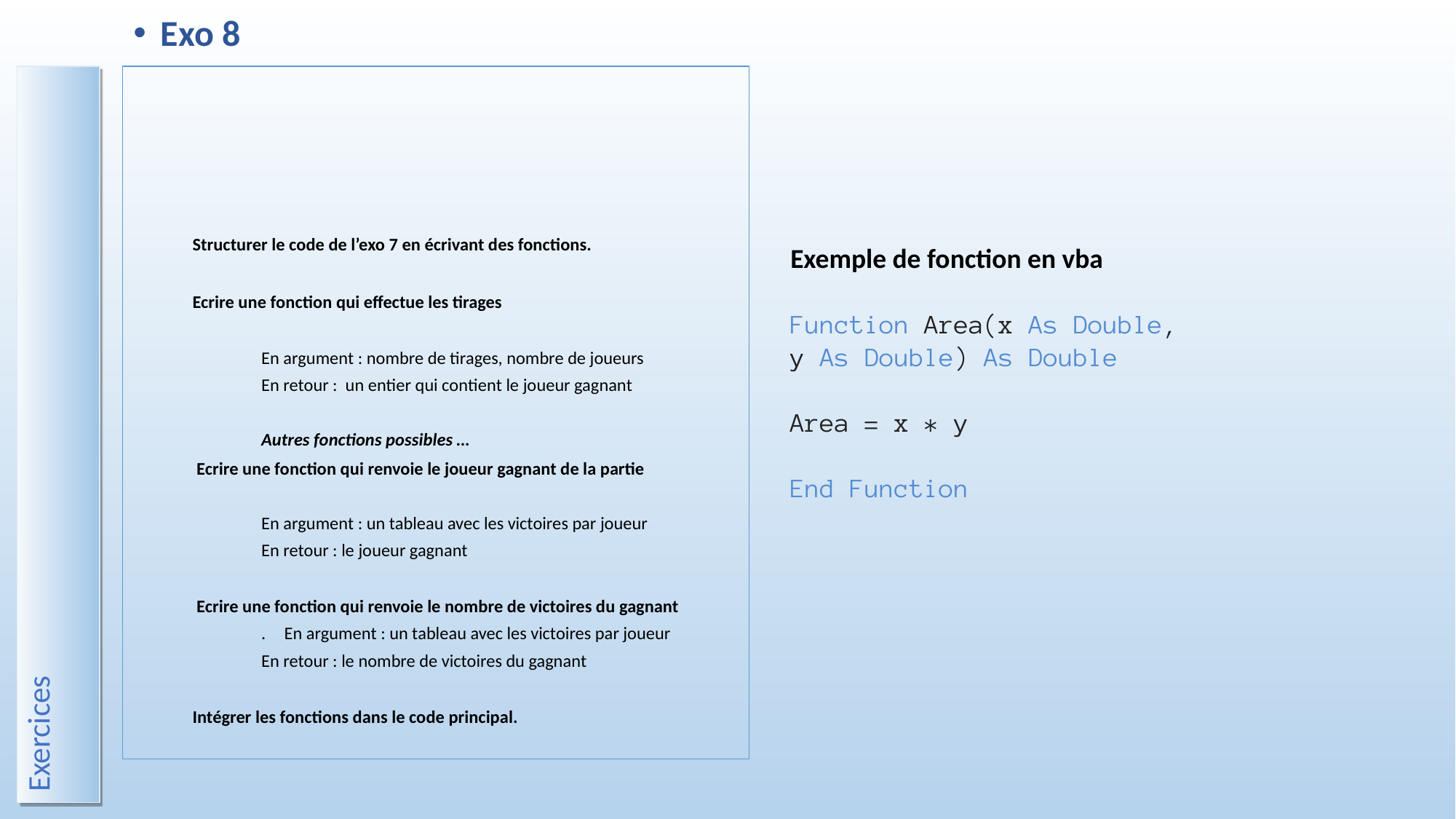

Exo 8

Structurer le code de l’exo 7 en écrivant des fonctions.

Ecrire une fonction qui effectue les tirages

En argument : nombre de tirages, nombre de joueurs
En retour :  un entier qui contient le joueur gagnant

Autres fonctions possibles …
 Ecrire une fonction qui renvoie le joueur gagnant de la partie

	En argument : un tableau avec les victoires par joueur
	En retour : le joueur gagnant

 Ecrire une fonction qui renvoie le nombre de victoires du gagnant
. 	En argument : un tableau avec les victoires par joueur
	En retour : le nombre de victoires du gagnant

Intégrer les fonctions dans le code principal.

Exemple de fonction en vba

Function Area(x As Double, y As Double) As Double
Area = x * y
End Function
# Exercices